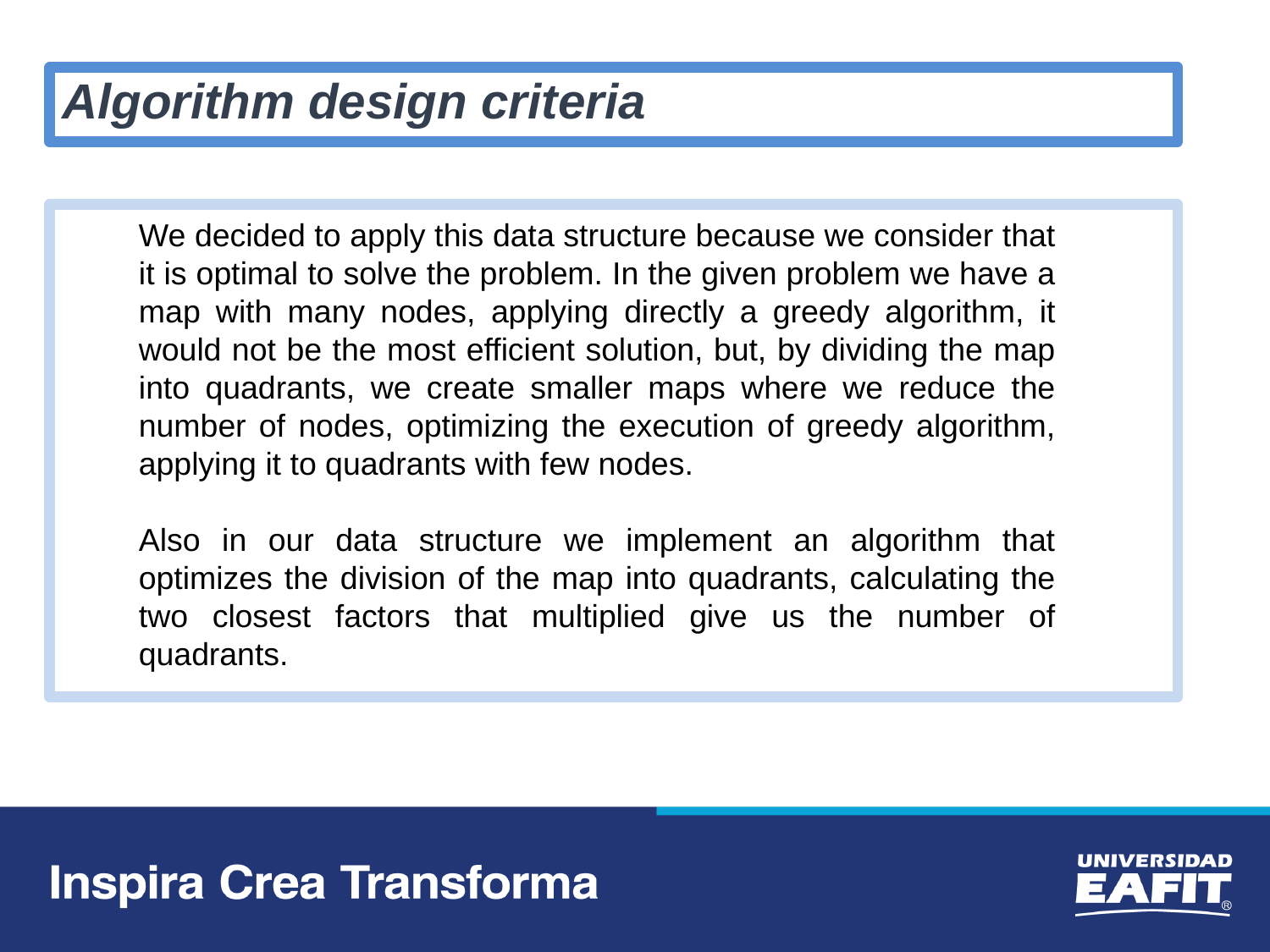

Algorithm design criteria

We decided to apply this data structure because we consider that it is optimal to solve the problem. In the given problem we have a map with many nodes, applying directly a greedy algorithm, it would not be the most efficient solution, but, by dividing the map into quadrants, we create smaller maps where we reduce the number of nodes, optimizing the execution of greedy algorithm, applying it to quadrants with few nodes.

Also in our data structure we implement an algorithm that optimizes the division of the map into quadrants, calculating the two closest factors that multiplied give us the number of quadrants.